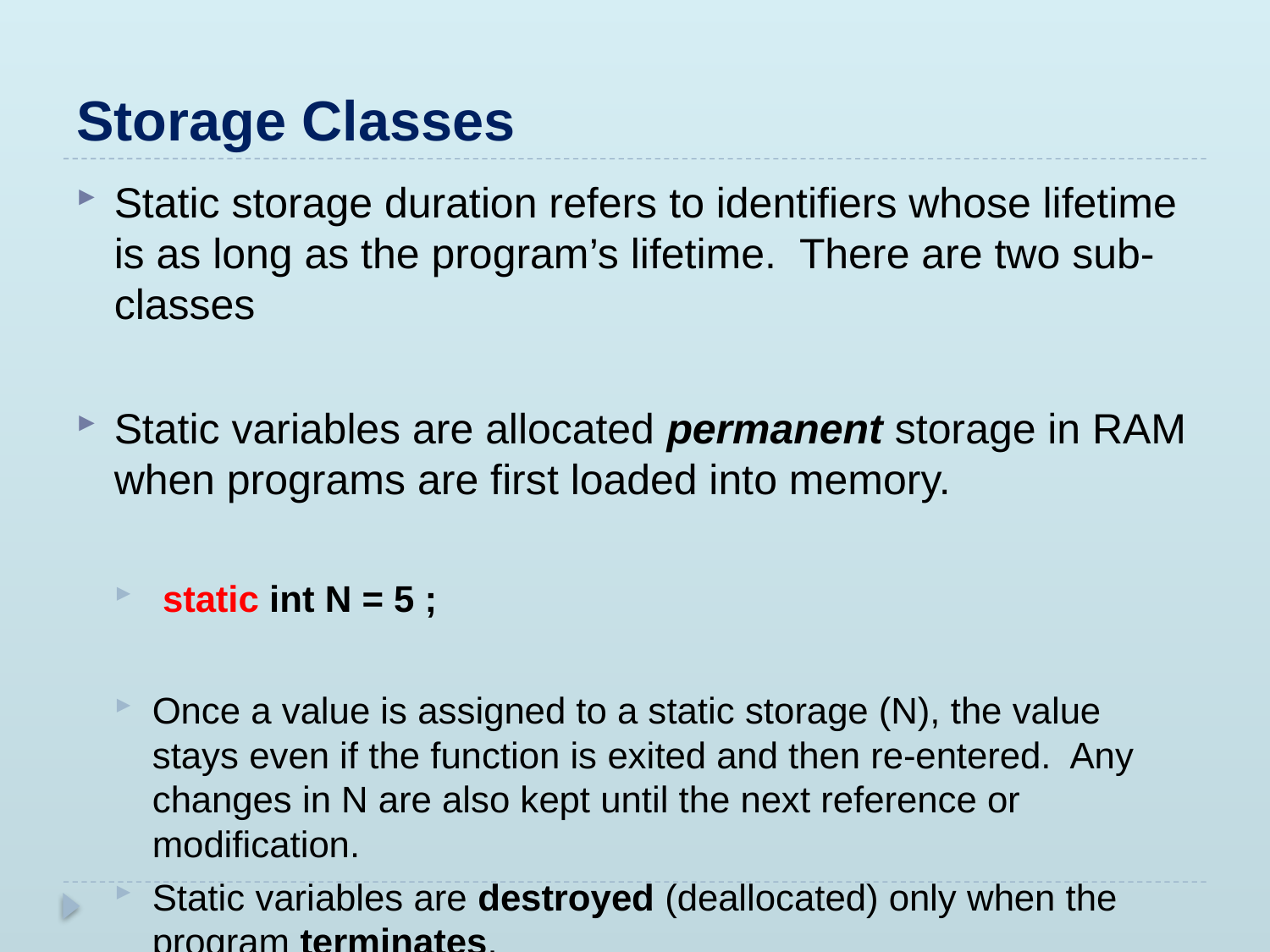

# Storage Classes
Static storage duration refers to identifiers whose lifetime is as long as the program’s lifetime.  There are two sub-classes

Static variables are allocated permanent storage in RAM when programs are first loaded into memory.

 static int N = 5 ;

Once a value is assigned to a static storage (N), the value stays even if the function is exited and then re-entered.  Any changes in N are also kept until the next reference or modification.
Static variables are destroyed (deallocated) only when the program terminates.